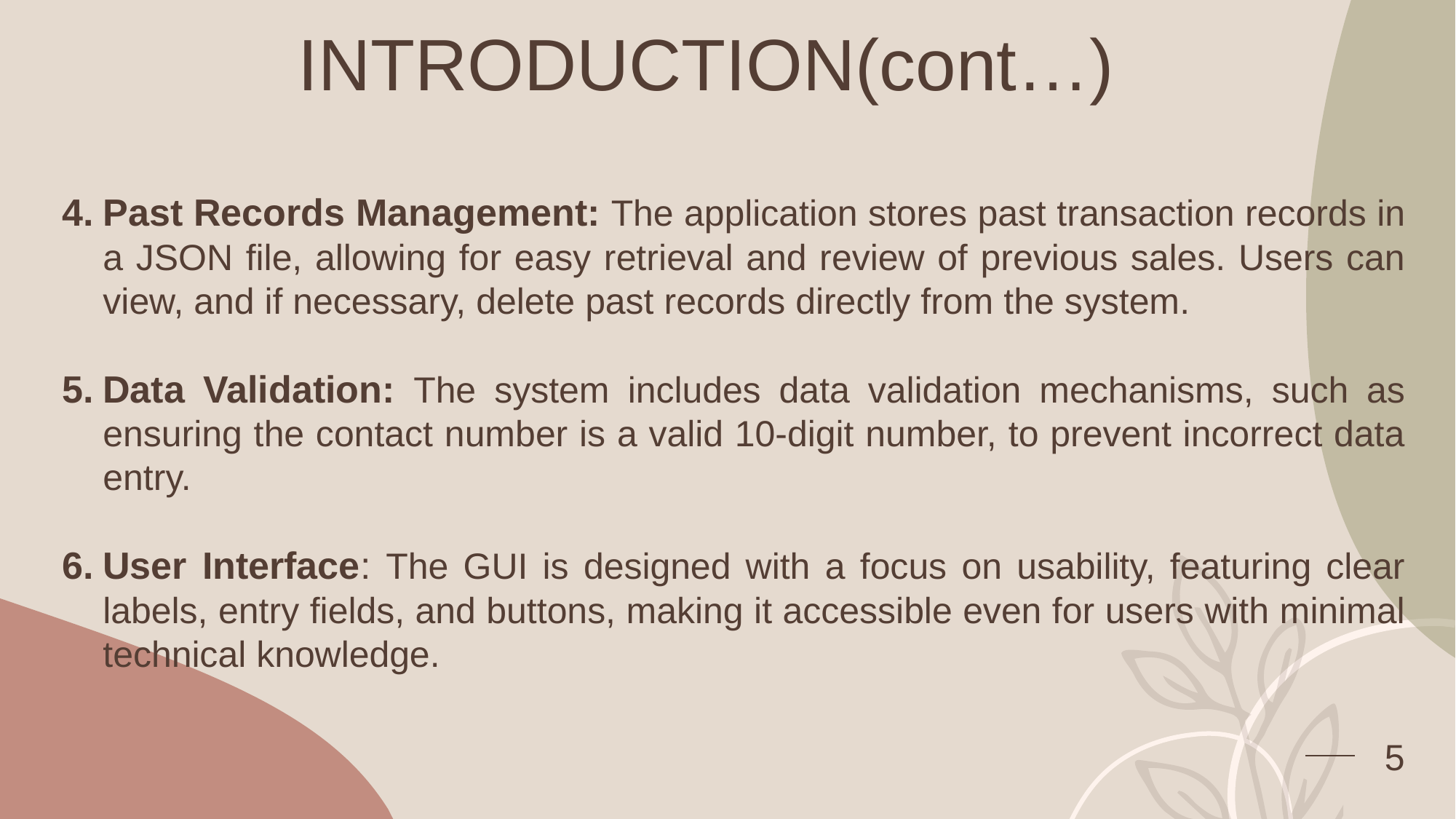

# INTRODUCTION(cont…)
Past Records Management: The application stores past transaction records in a JSON file, allowing for easy retrieval and review of previous sales. Users can view, and if necessary, delete past records directly from the system.

Data Validation: The system includes data validation mechanisms, such as ensuring the contact number is a valid 10-digit number, to prevent incorrect data entry.

User Interface: The GUI is designed with a focus on usability, featuring clear labels, entry fields, and buttons, making it accessible even for users with minimal technical knowledge.
5